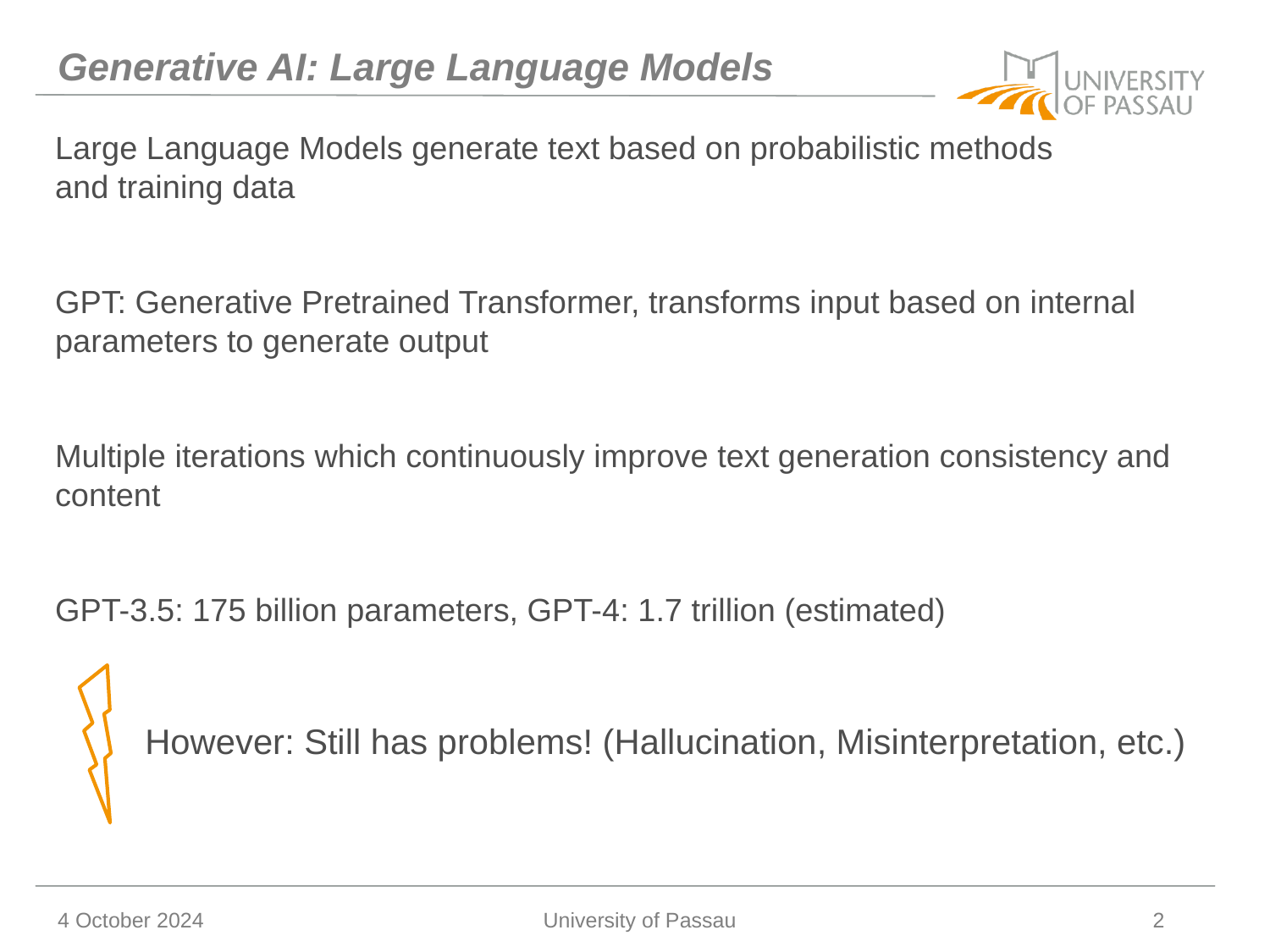

# Generative AI: Large Language Models
Large Language Models generate text based on probabilistic methods
and training data

GPT: Generative Pretrained Transformer, transforms input based on internal parameters to generate output

Multiple iterations which continuously improve text generation consistency and content

GPT-3.5: 175 billion parameters, GPT-4: 1.7 trillion (estimated)
However: Still has problems! (Hallucination, Misinterpretation, etc.)

4 October 2024
University of Passau
2